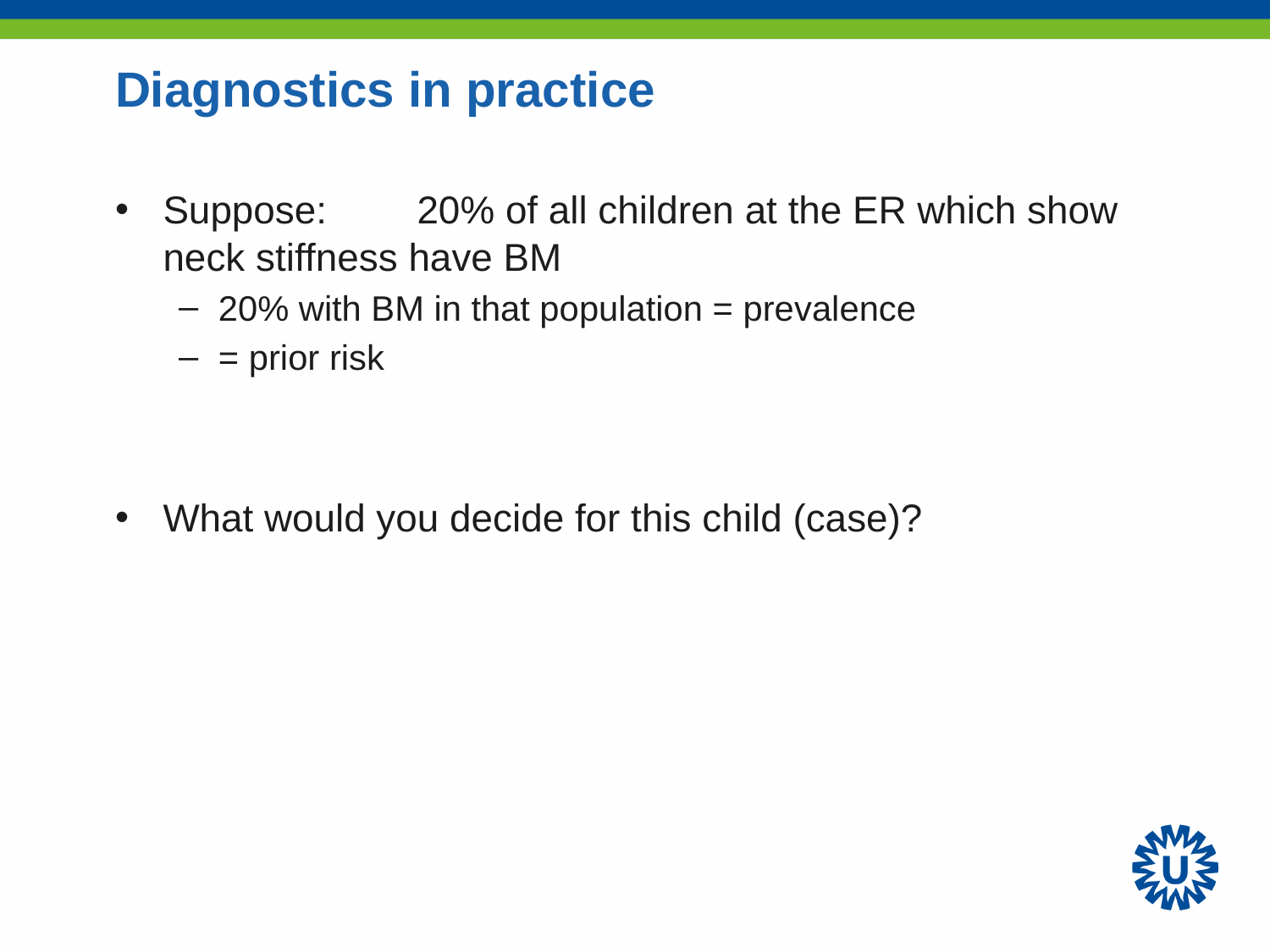

# Diagnostics in practice
Suppose:	20% of all children at the ER which show neck stiffness have BM
20% with BM in that population = prevalence
= prior risk

What would you decide for this child (case)?